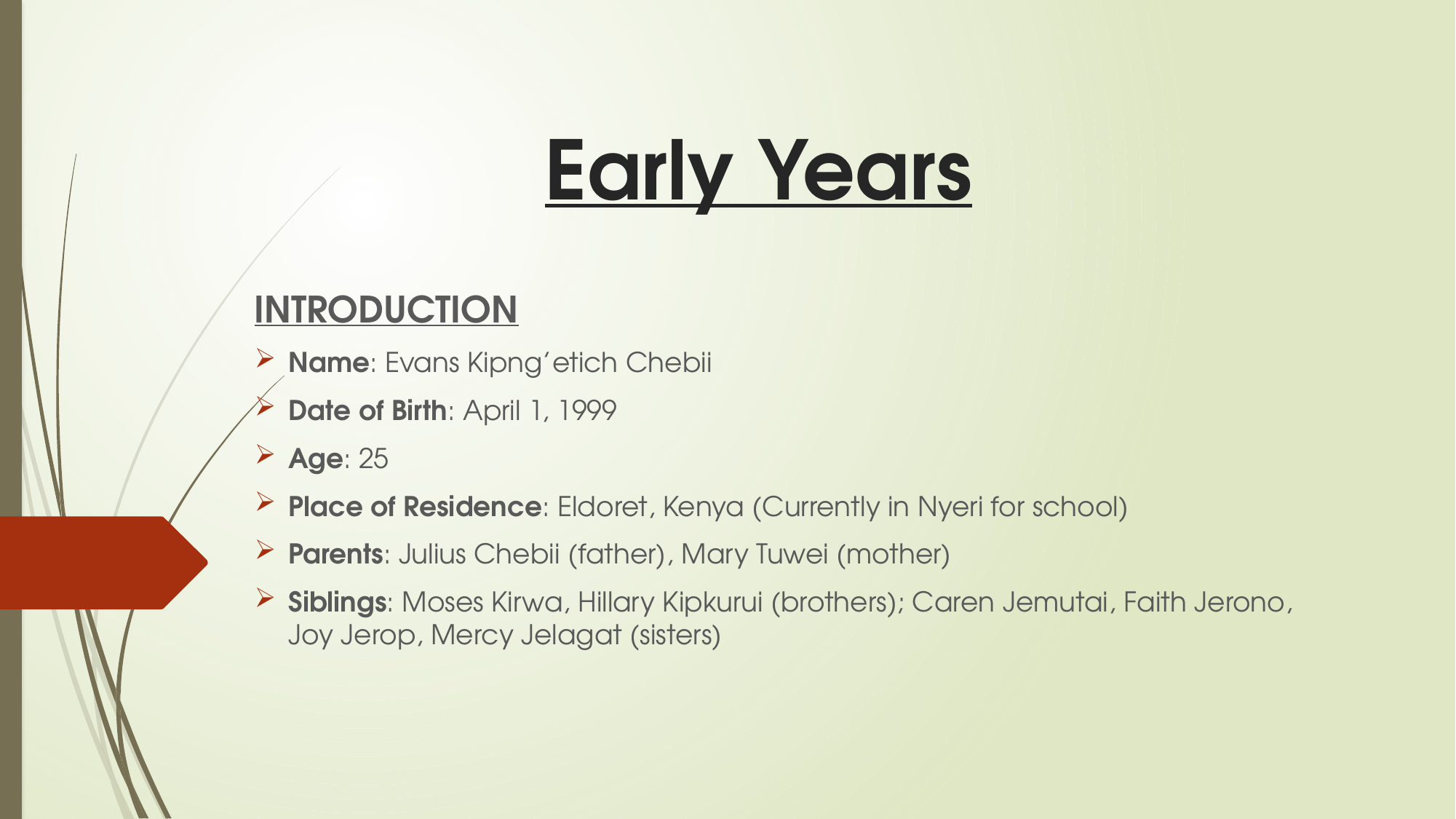

# Early Years
INTRODUCTION
Name: Evans Kipng’etich Chebii
Date of Birth: April 1, 1999
Age: 25
Place of Residence: Eldoret, Kenya (Currently in Nyeri for school)
Parents: Julius Chebii (father), Mary Tuwei (mother)
Siblings: Moses Kirwa, Hillary Kipkurui (brothers); Caren Jemutai, Faith Jerono, Joy Jerop, Mercy Jelagat (sisters)